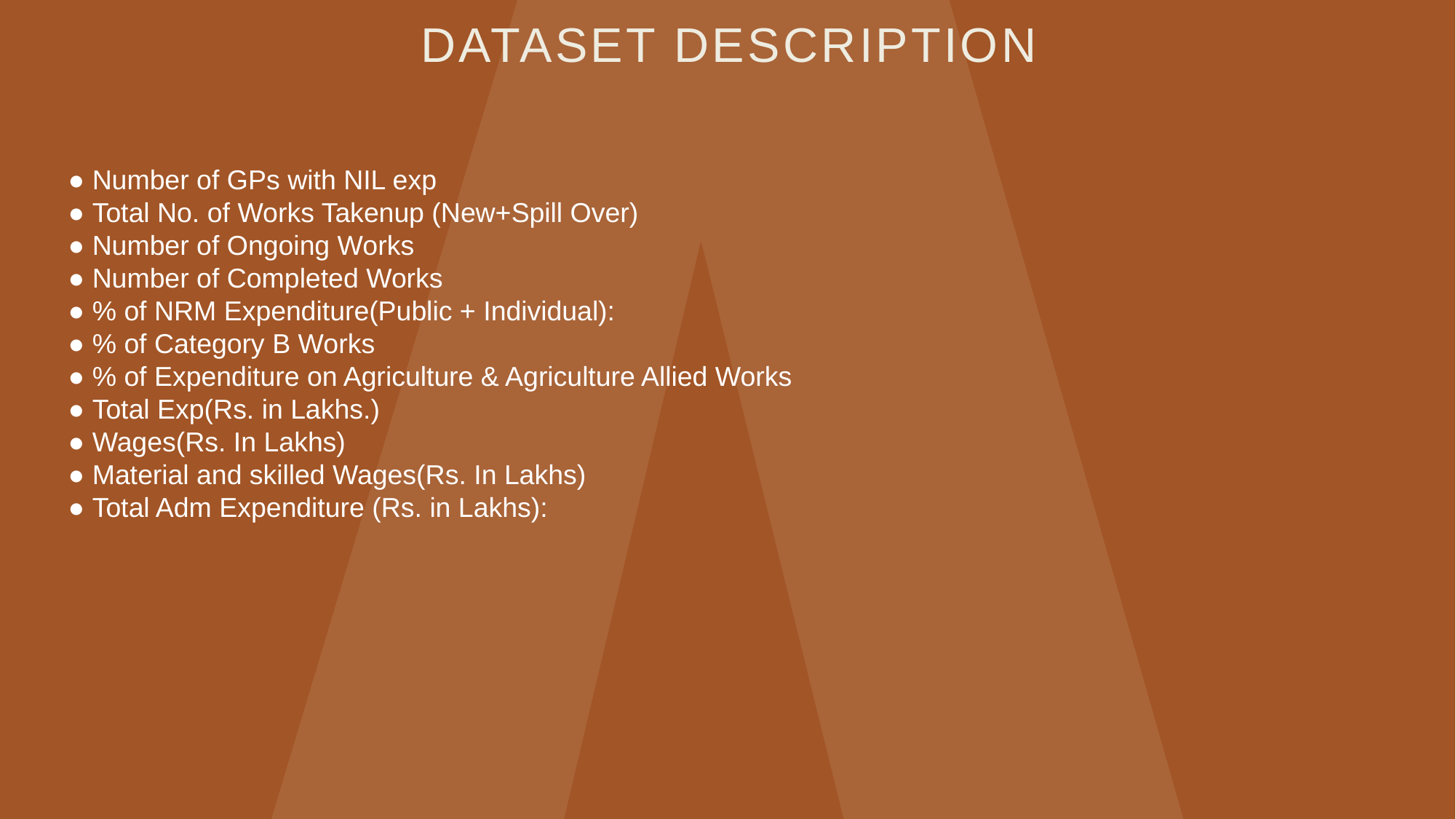

# Dataset description
● Number of GPs with NIL exp
● Total No. of Works Takenup (New+Spill Over)
● Number of Ongoing Works
● Number of Completed Works
● % of NRM Expenditure(Public + Individual):
● % of Category B Works
● % of Expenditure on Agriculture & Agriculture Allied Works
● Total Exp(Rs. in Lakhs.)
● Wages(Rs. In Lakhs)
● Material and skilled Wages(Rs. In Lakhs)
● Total Adm Expenditure (Rs. in Lakhs):